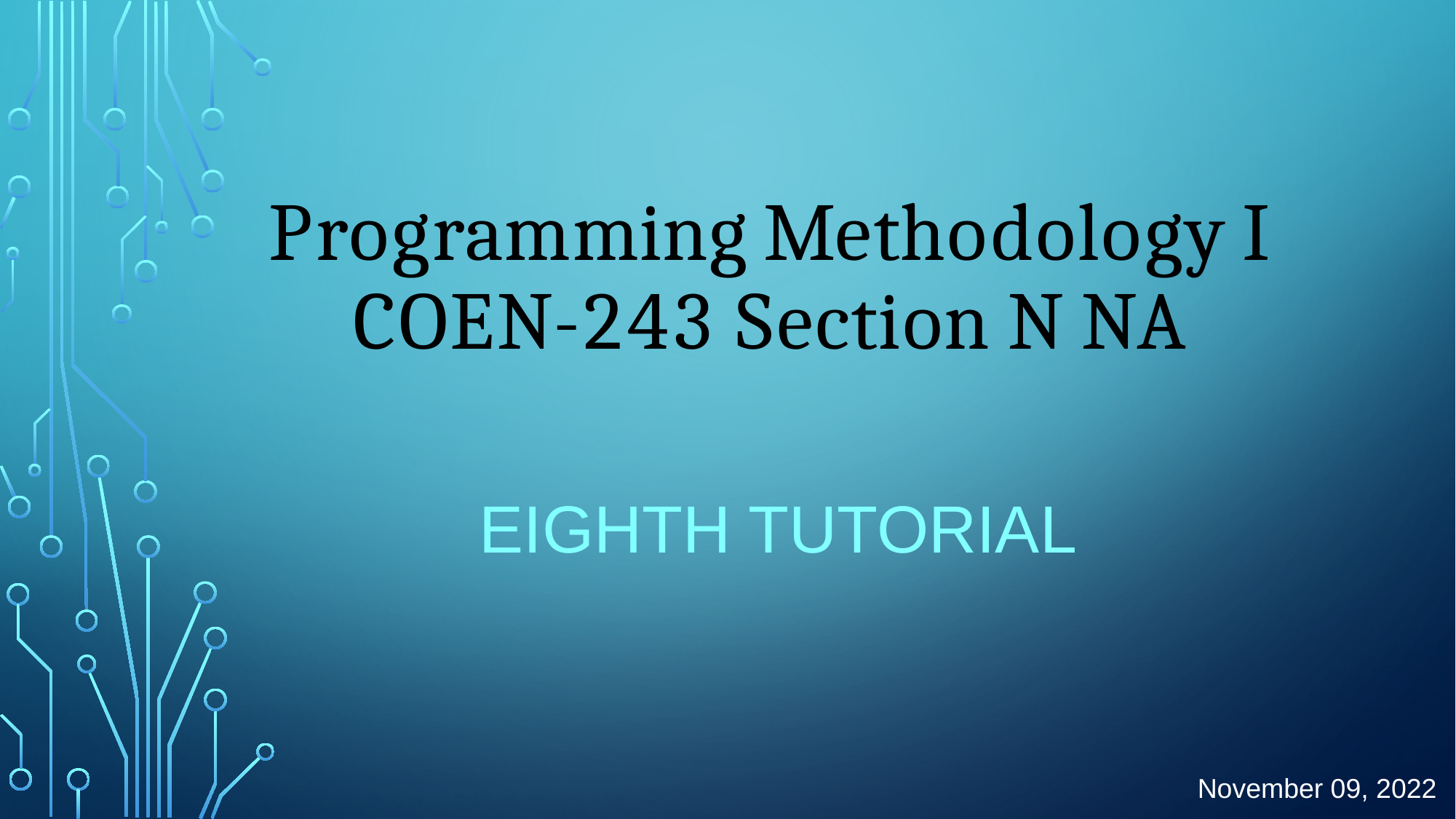

# Programming Methodology I COEN-243 Section N NA
 EIGHTH Tutorial
November 09, 2022